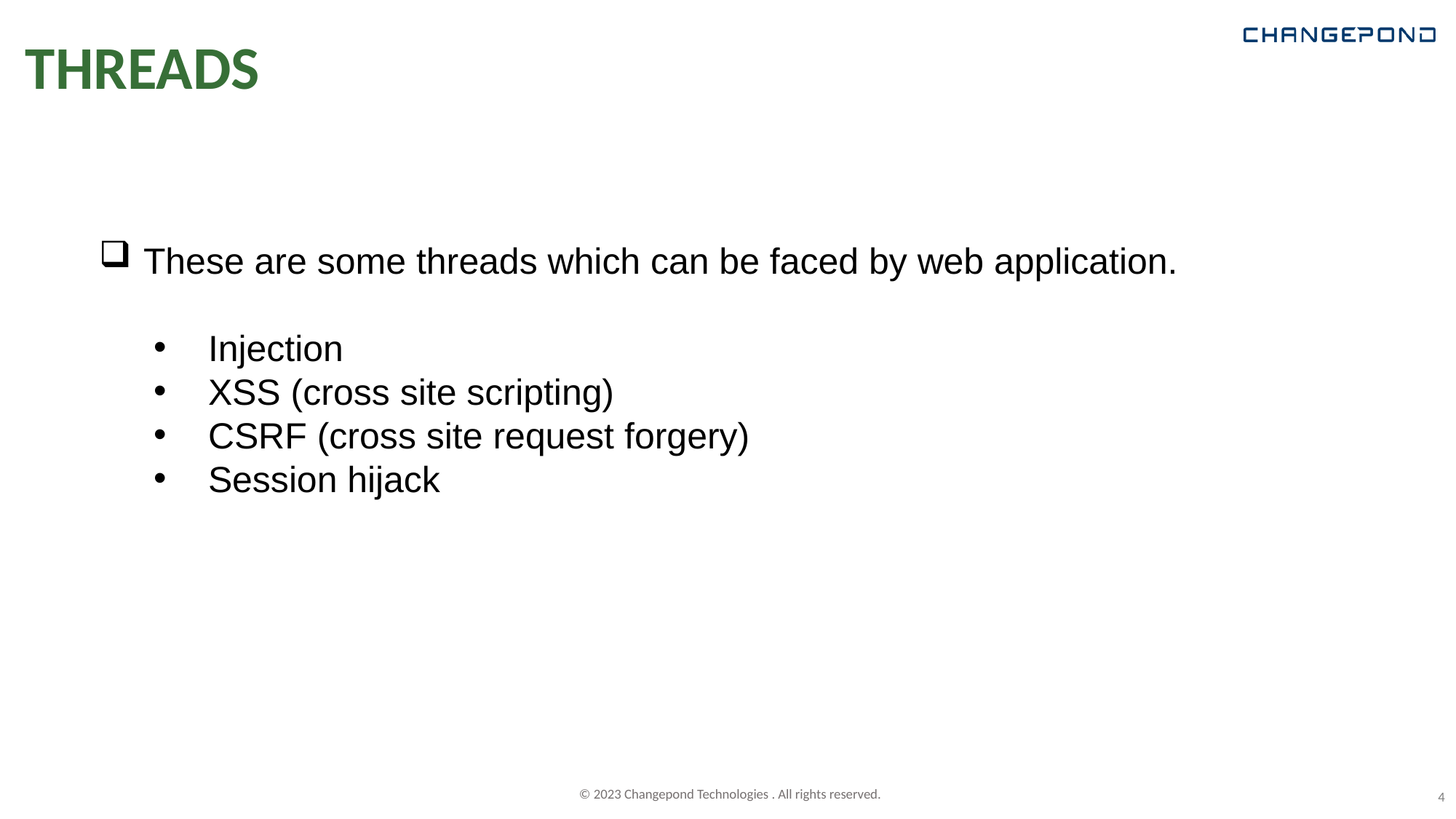

# THREADS

 These are some threads which can be faced by web application.

Injection
XSS (cross site scripting)
CSRF (cross site request forgery)
Session hijack